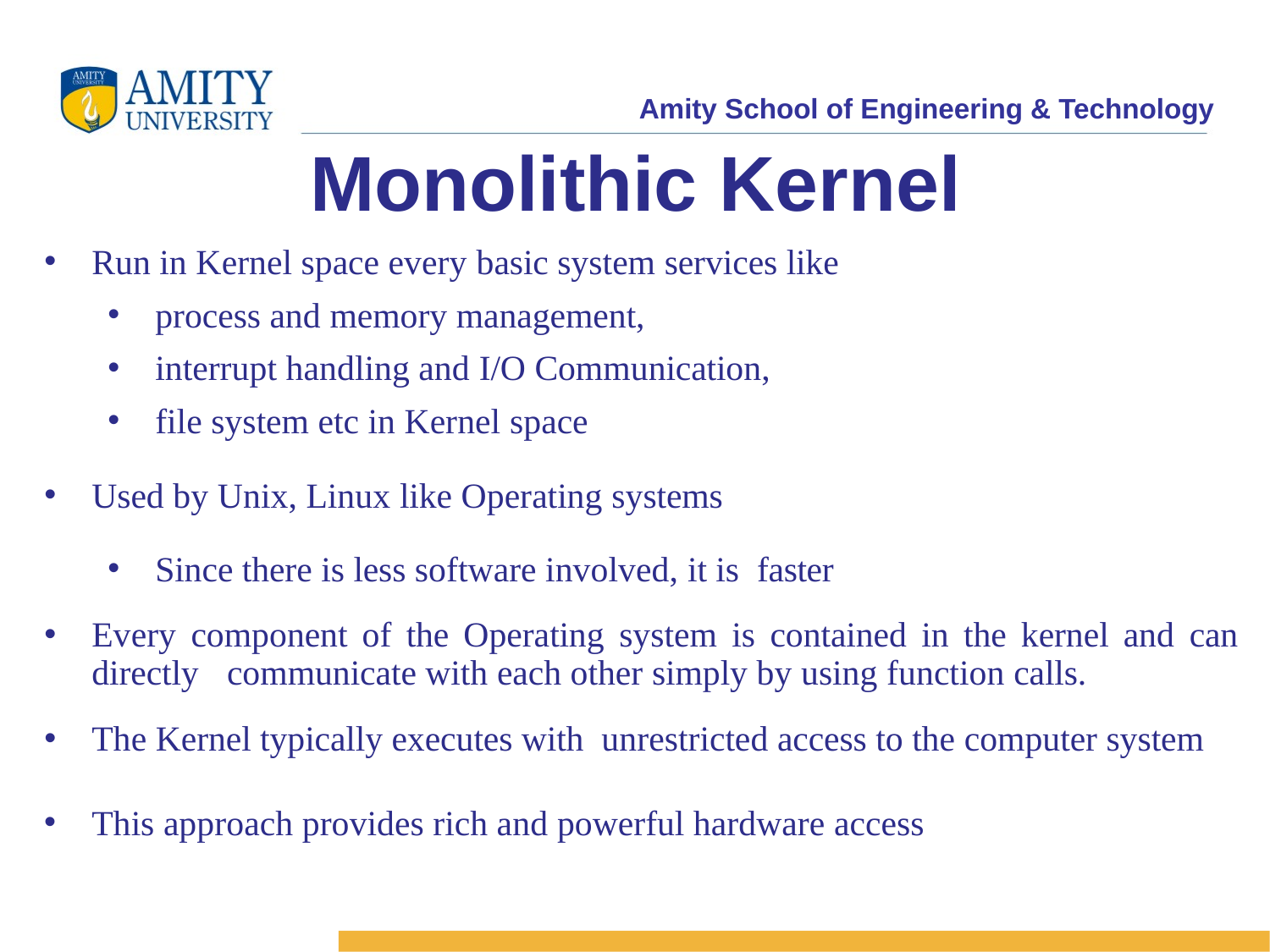

Monolithic Kernel
Run in Kernel space every basic system services like
process and memory management,
interrupt handling and I/O Communication,
file system etc in Kernel space
Used by Unix, Linux like Operating systems
Since there is less software involved, it is  faster
Every component of the Operating system is contained in the kernel and can directly  communicate with each other simply by using function calls.
The Kernel typically executes with  unrestricted access to the computer system

This approach provides rich and powerful hardware access